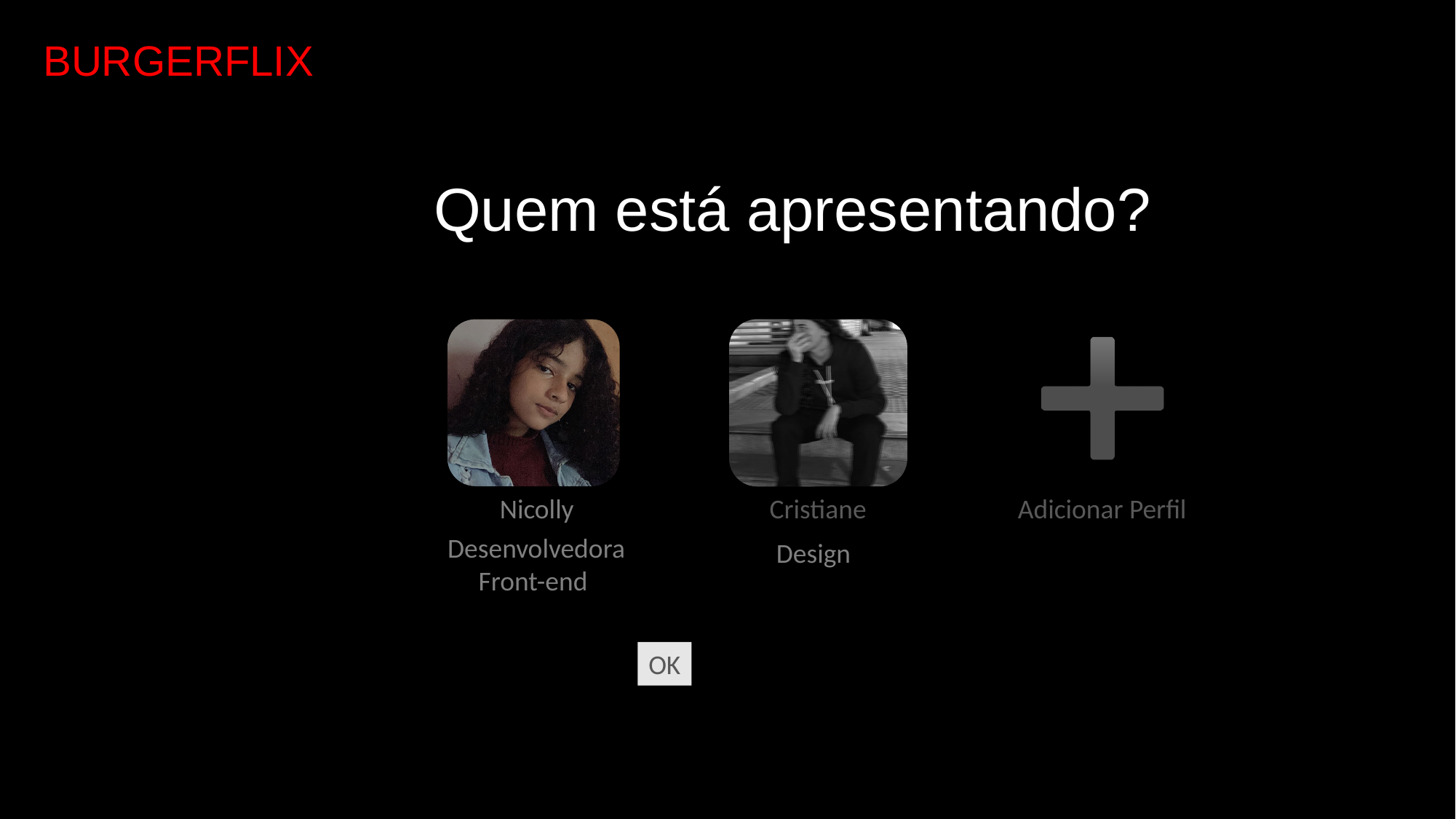

BURGERFLIX
Quem está apresentando?

Nicolly
Cristiane
Adicionar Perfil
Desenvolvedora
     Front-end
Design
OK